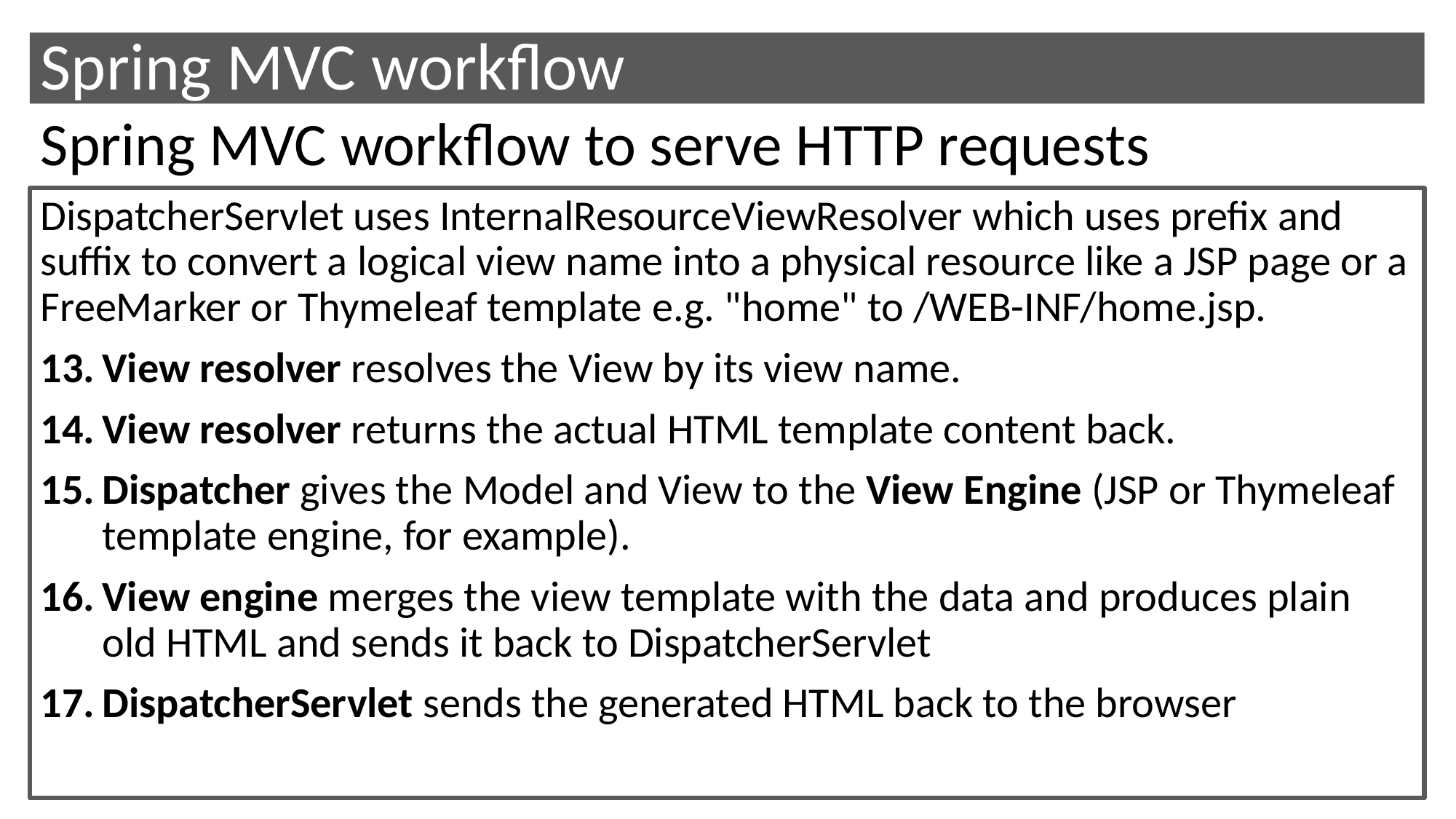

Spring MVC workflow
Spring MVC workflow to serve HTTP requests
DispatcherServlet uses InternalResourceViewResolver which uses prefix and suffix to convert a logical view name into a physical resource like a JSP page or a FreeMarker or Thymeleaf template e.g. "home" to /WEB-INF/home.jsp.
View resolver resolves the View by its view name.
View resolver returns the actual HTML template content back.
Dispatcher gives the Model and View to the View Engine (JSP or Thymeleaf template engine, for example).
View engine merges the view template with the data and produces plain old HTML and sends it back to DispatcherServlet
DispatcherServlet sends the generated HTML back to the browser